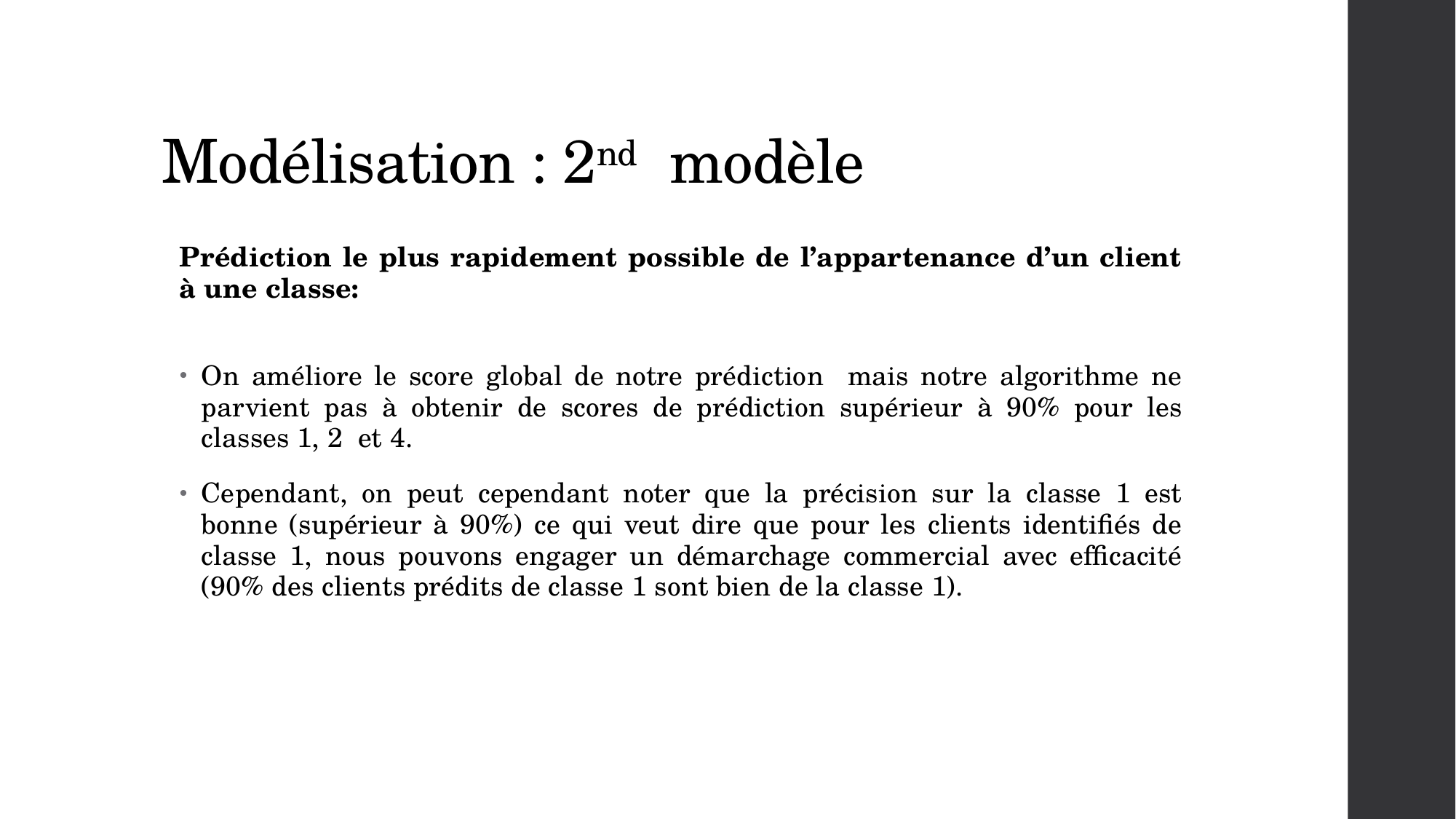

# Modélisation : 2nd  modèle
Prédiction le plus rapidement possible de l’appartenance d’un client à une classe:

On améliore le score global de notre prédiction  mais notre algorithme ne parvient pas à obtenir de scores de prédiction supérieur à 90% pour les classes 1, 2  et 4.
Cependant, on peut cependant noter que la précision sur la classe 1 est bonne (supérieur à 90%) ce qui veut dire que pour les clients identifiés de classe 1, nous pouvons engager un démarchage commercial avec efficacité (90% des clients prédits de classe 1 sont bien de la classe 1).